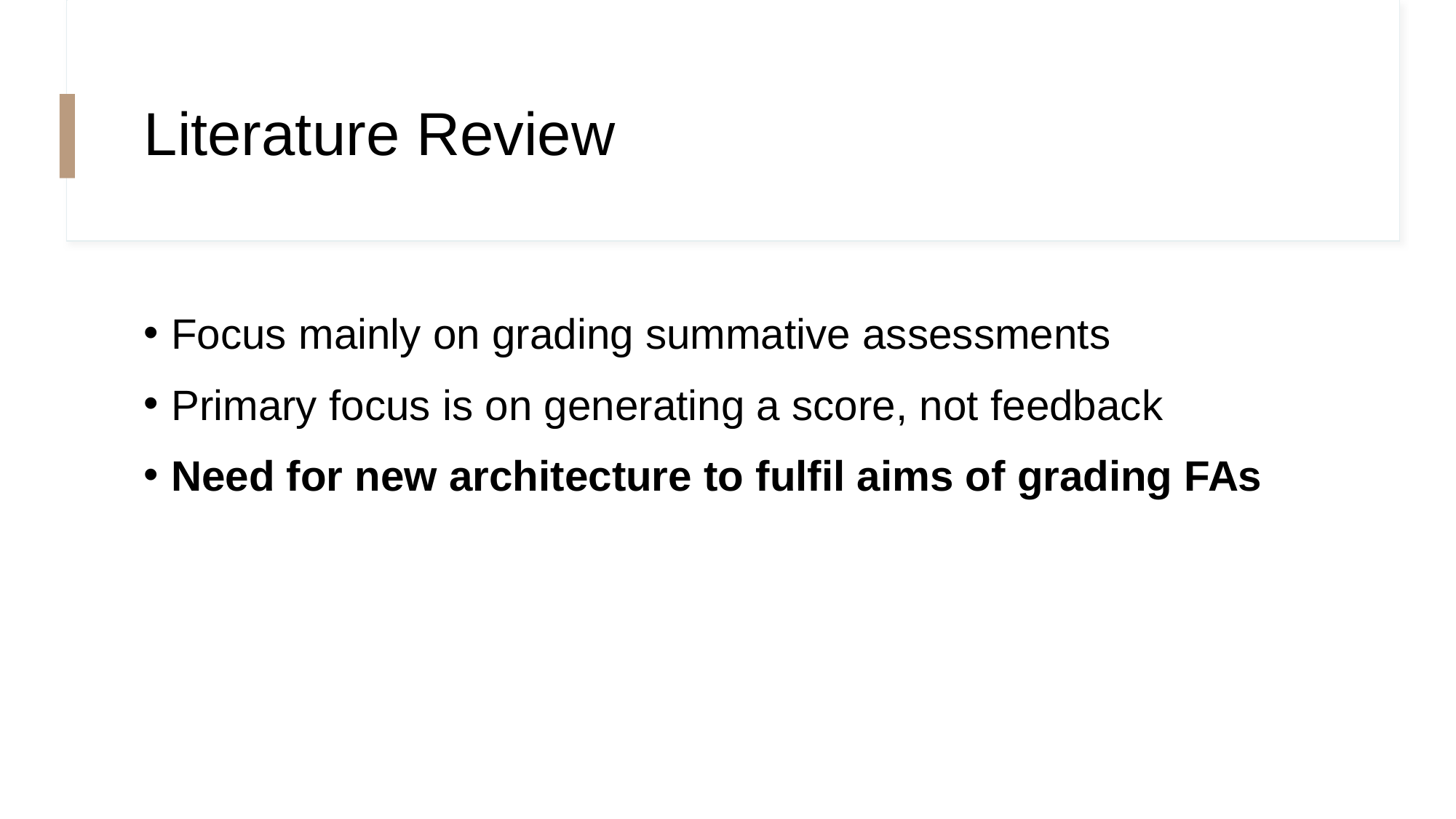

# Literature Review
Focus mainly on grading summative assessments
Primary focus is on generating a score, not feedback
Need for new architecture to fulfil aims of grading FAs